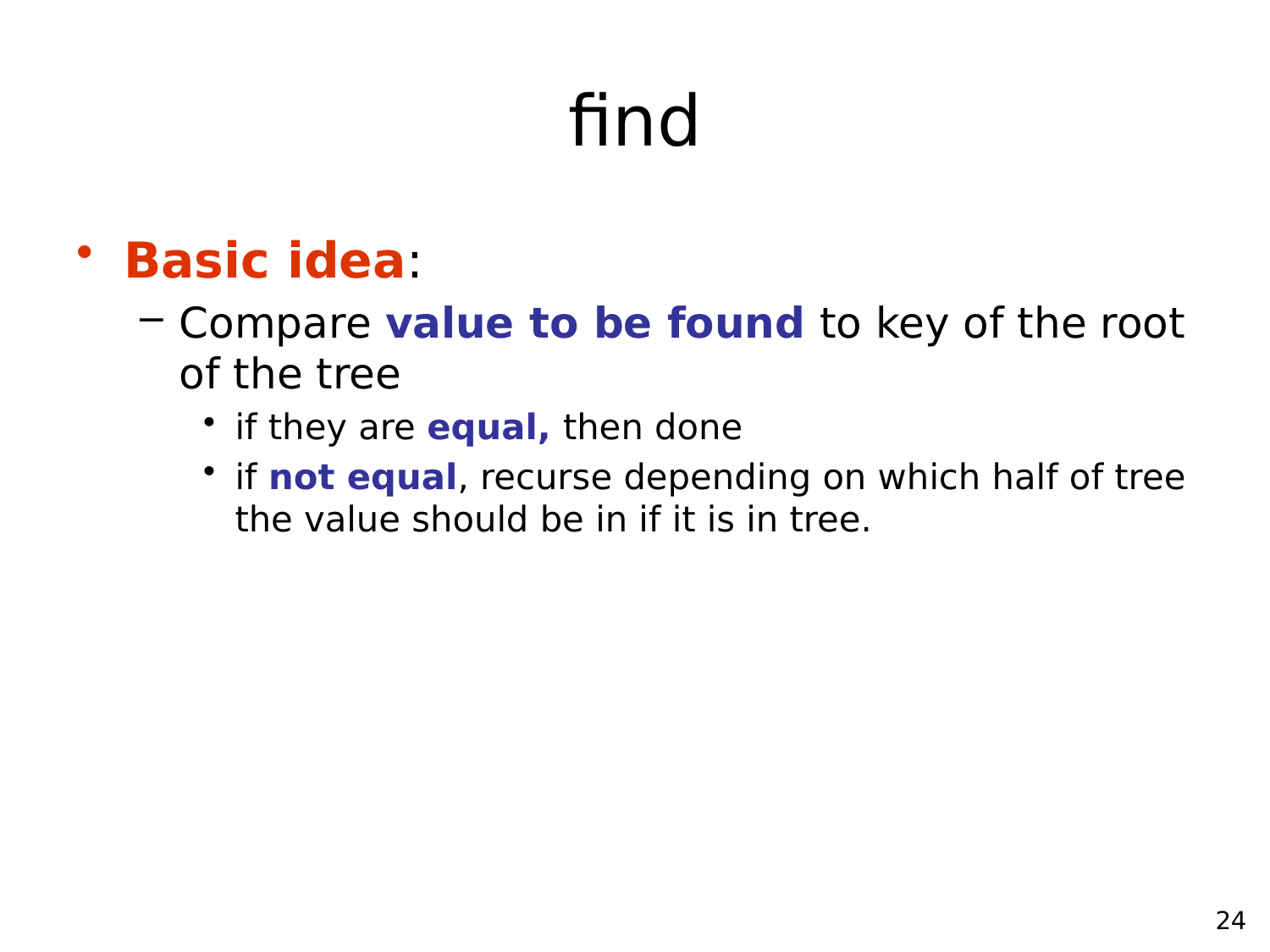

# find
Basic idea:
Compare value to be found to key of the root of the tree
if they are equal, then done
if not equal, recurse depending on which half of tree the value should be in if it is in tree.